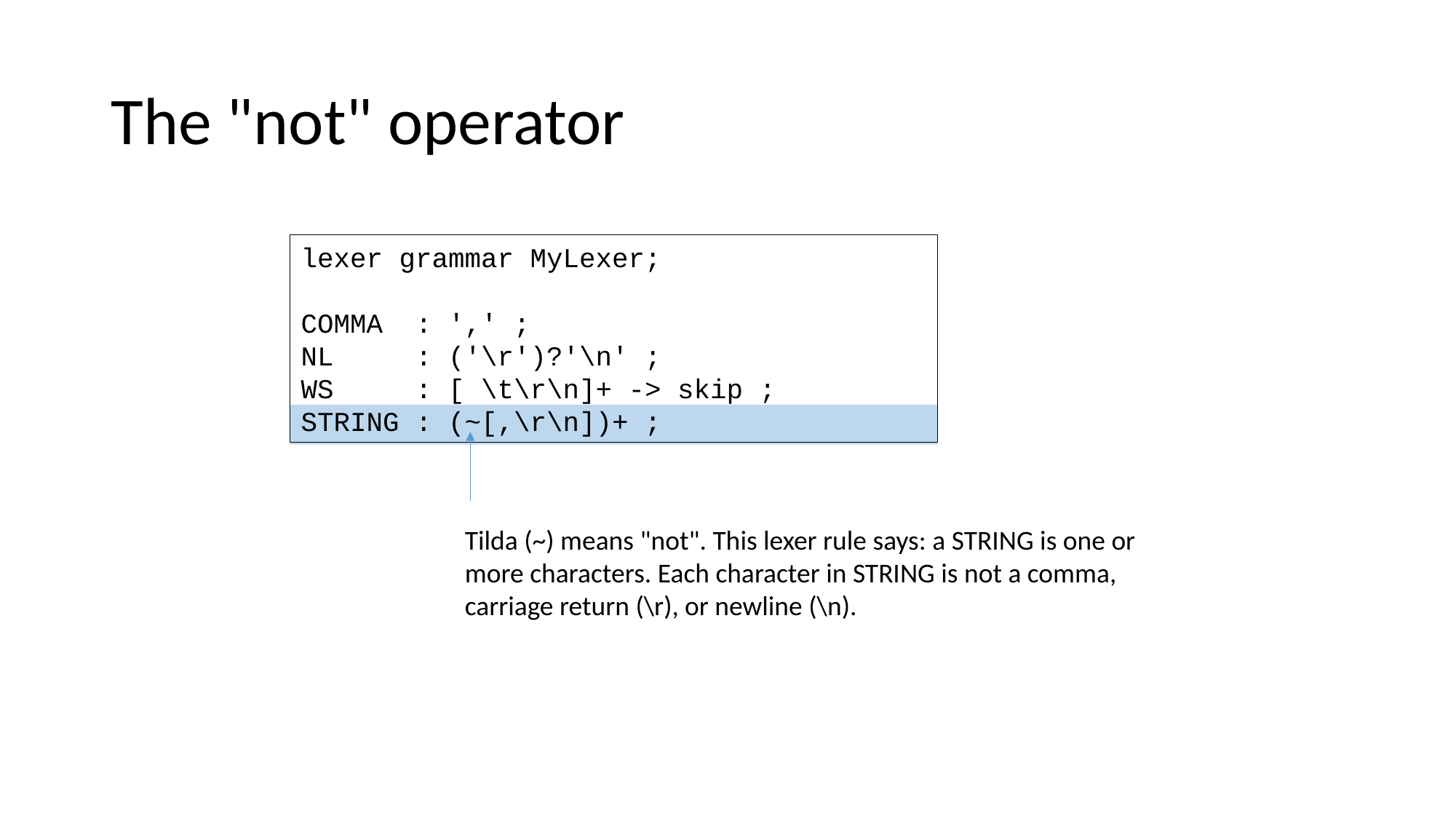

# The "not" operator
lexer grammar MyLexer;
COMMA  : ',' ;
NL     : ('\r')?'\n' ;
WS     : [ \t\r\n]+ -> skip ;
STRING : (~[,\r\n])+ ;

Tilda (~) means "not". This lexer rule says: a STRING is one or more characters. Each character in STRING is not a comma, carriage return (\r), or newline (\n).